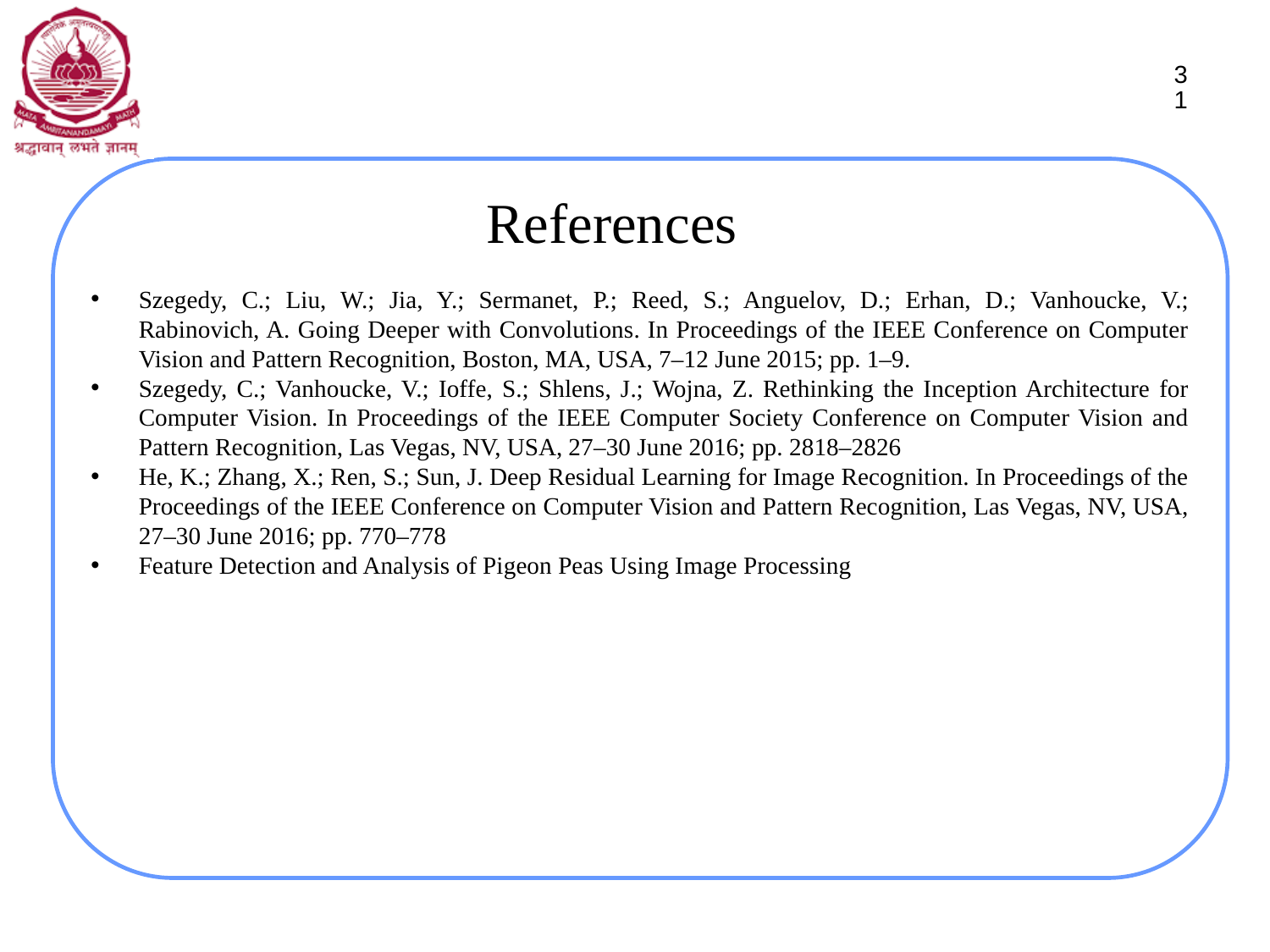

31
# References
Szegedy, C.; Liu, W.; Jia, Y.; Sermanet, P.; Reed, S.; Anguelov, D.; Erhan, D.; Vanhoucke, V.; Rabinovich, A. Going Deeper with Convolutions. In Proceedings of the IEEE Conference on Computer Vision and Pattern Recognition, Boston, MA, USA, 7–12 June 2015; pp. 1–9.
Szegedy, C.; Vanhoucke, V.; Ioffe, S.; Shlens, J.; Wojna, Z. Rethinking the Inception Architecture for Computer Vision. In Proceedings of the IEEE Computer Society Conference on Computer Vision and Pattern Recognition, Las Vegas, NV, USA, 27–30 June 2016; pp. 2818–2826
He, K.; Zhang, X.; Ren, S.; Sun, J. Deep Residual Learning for Image Recognition. In Proceedings of the Proceedings of the IEEE Conference on Computer Vision and Pattern Recognition, Las Vegas, NV, USA, 27–30 June 2016; pp. 770–778
Feature Detection and Analysis of Pigeon Peas Using Image Processing